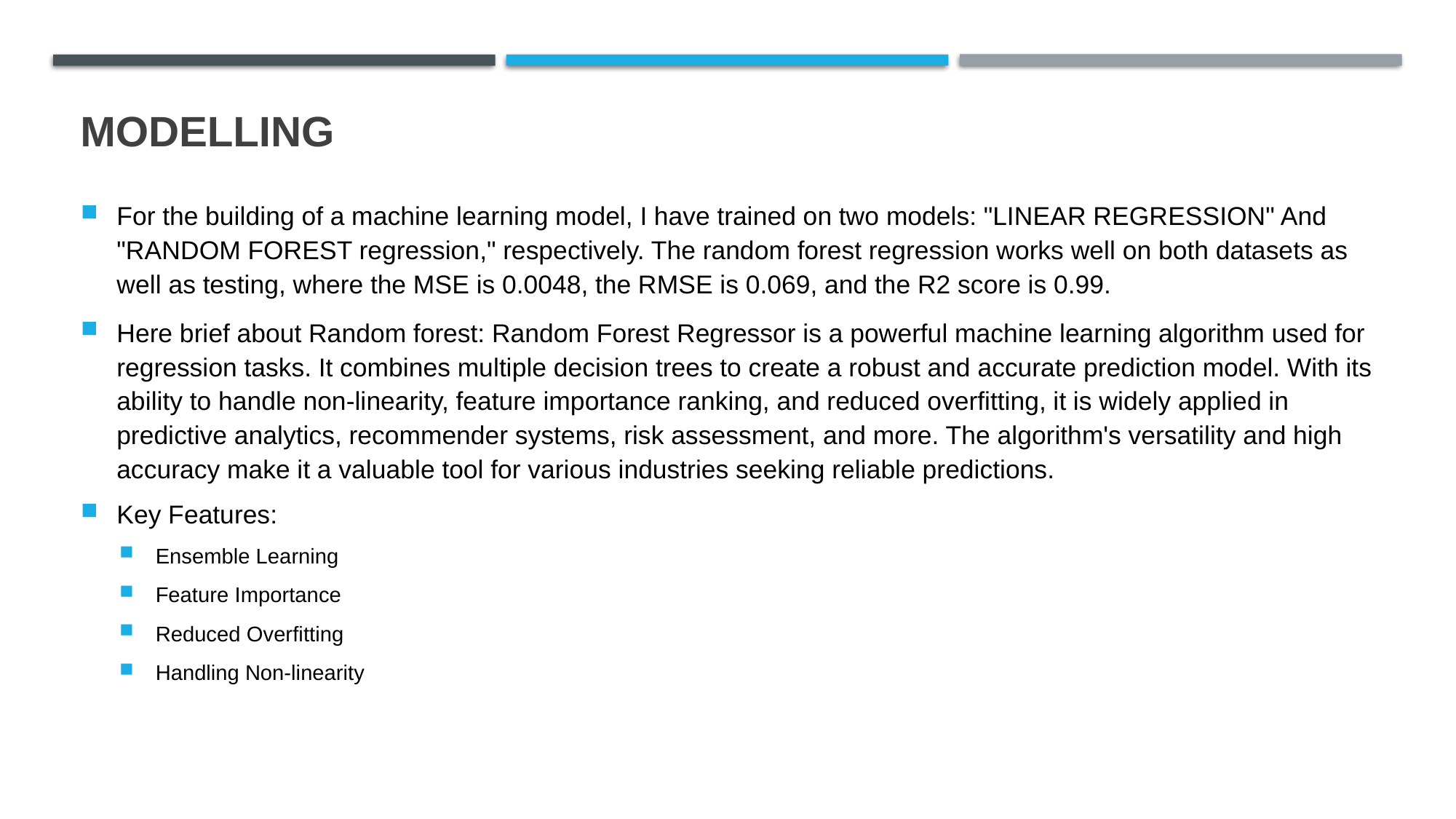

# MODELLING
For the building of a machine learning model, I have trained on two models: "LINEAR REGRESSION" And "RANDOM FOREST regression," respectively. The random forest regression works well on both datasets as well as testing, where the MSE is 0.0048, the RMSE is 0.069, and the R2 score is 0.99.
Here brief about Random forest: Random Forest Regressor is a powerful machine learning algorithm used for regression tasks. It combines multiple decision trees to create a robust and accurate prediction model. With its ability to handle non-linearity, feature importance ranking, and reduced overfitting, it is widely applied in predictive analytics, recommender systems, risk assessment, and more. The algorithm's versatility and high accuracy make it a valuable tool for various industries seeking reliable predictions.
Key Features:
Ensemble Learning
Feature Importance
Reduced Overfitting
Handling Non-linearity